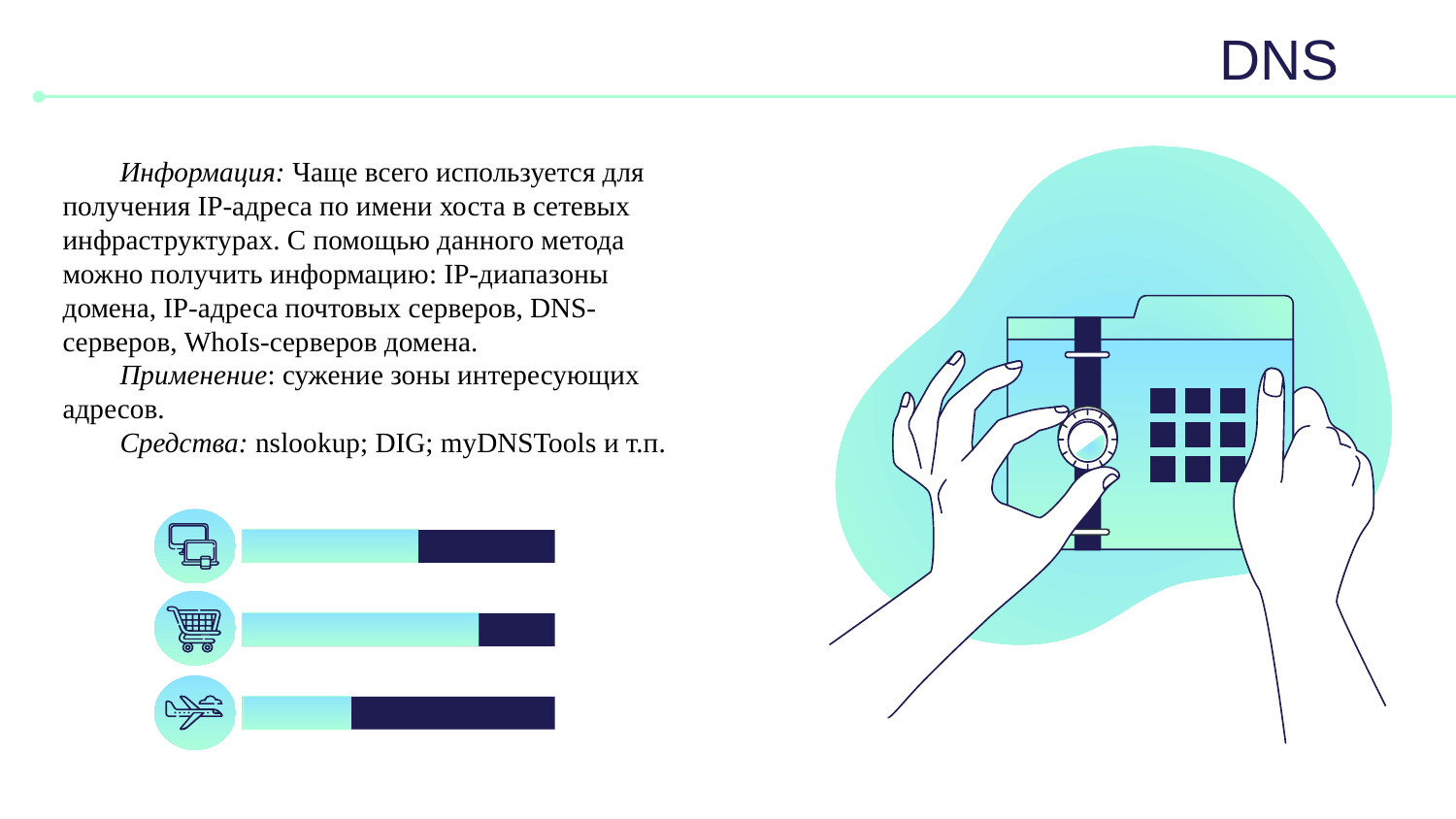

# DNS
Информация: Чаще всего используется для получения IP-адреса по имени хоста в сетевых инфраструктурах. С помощью данного метода можно получить информацию: IP-диапазоны домена, IP-адреса почтовых серверов, DNS-серверов, WhoIs-серверов домена.
Применение: сужение зоны интересующих адресов.
Средства: nslookup; DIG; myDNSTools и т.п.